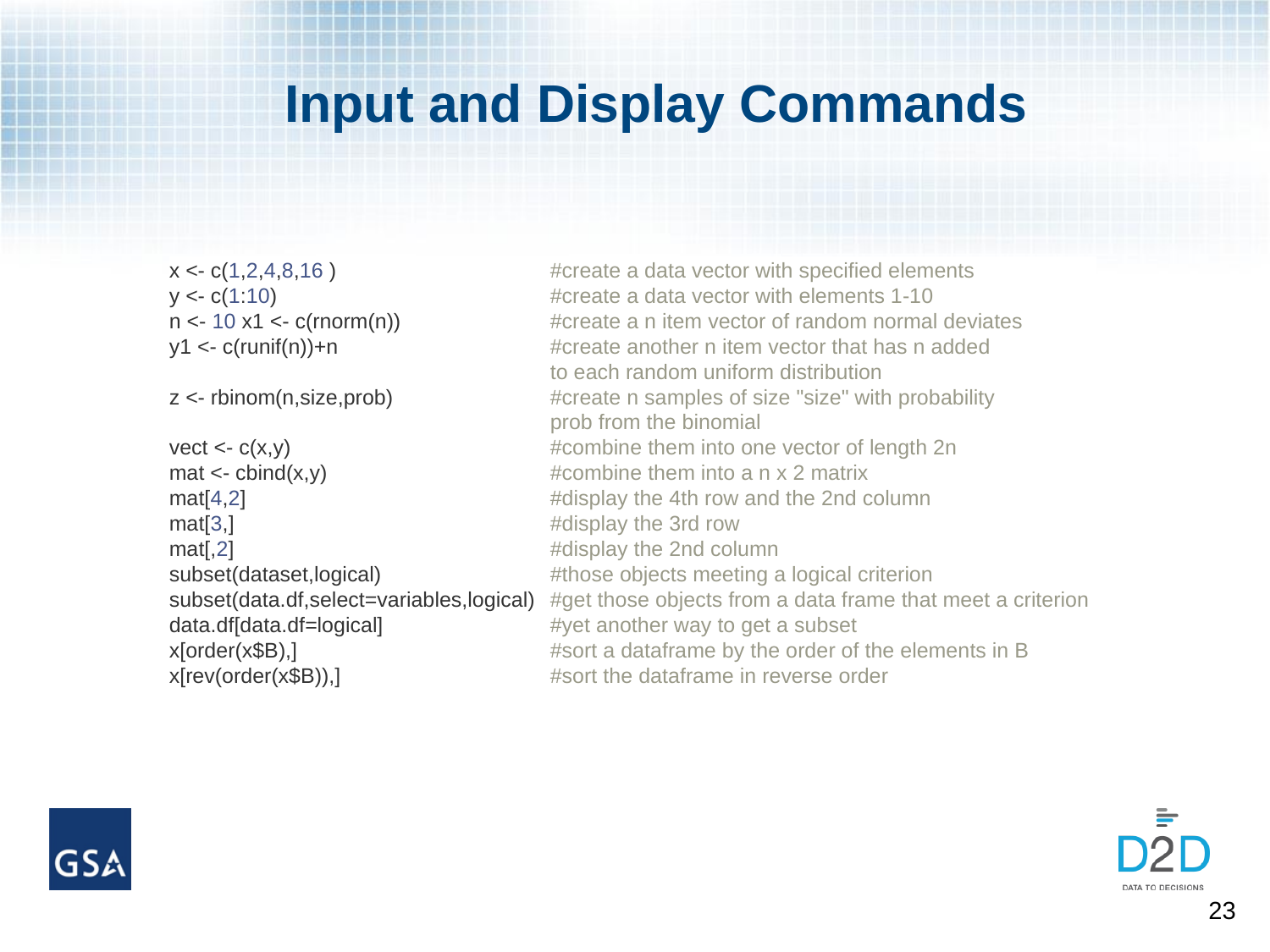

# Input and Display Commands

x <- c(1,2,4,8,16 ) 		#create a data vector with specified elements
y <- c(1:10) 			#create a data vector with elements 1-10
n <- 10 x1 <- c(rnorm(n)) 		#create a n item vector of random normal deviates
y1 <- c(runif(n))+n 		#create another n item vector that has n added
			to each random uniform distribution
z <- rbinom(n,size,prob) 		#create n samples of size "size" with probability
			prob from the binomial
vect <- c(x,y) 		#combine them into one vector of length 2n
mat <- cbind(x,y) 		#combine them into a n x 2 matrix
mat[4,2] 			#display the 4th row and the 2nd column
mat[3,] 			#display the 3rd row
mat[,2] 			#display the 2nd column
subset(dataset,logical) 		#those objects meeting a logical criterion
subset(data.df,select=variables,logical) 	#get those objects from a data frame that meet a criterion
data.df[data.df=logical] 		#yet another way to get a subset
x[order(x$B),] 		#sort a dataframe by the order of the elements in B
x[rev(order(x$B)),] 		#sort the dataframe in reverse order
23